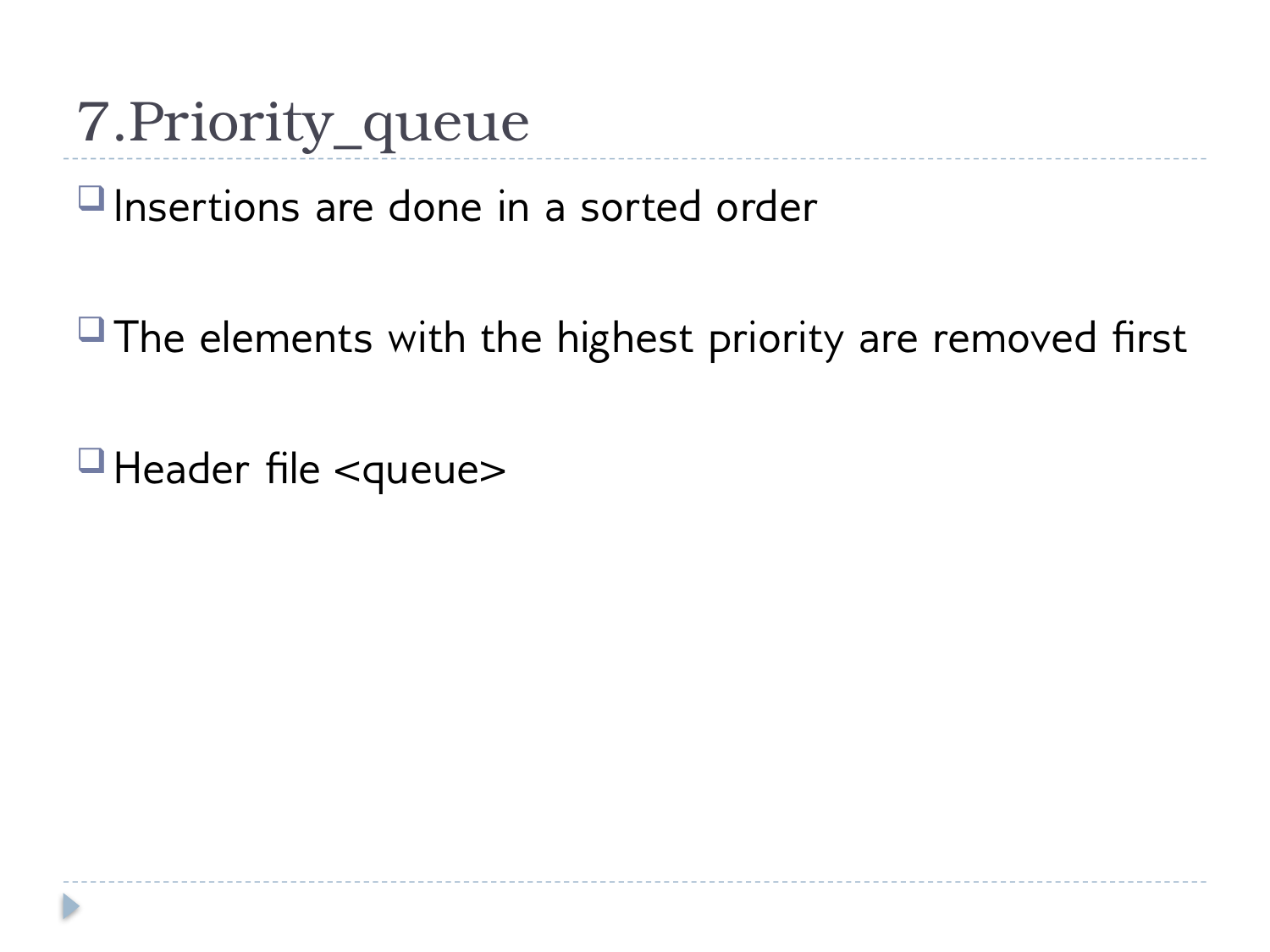

# 7.Priority_queue
Insertions are done in a sorted order

The elements with the highest priority are removed first

Header file <queue>